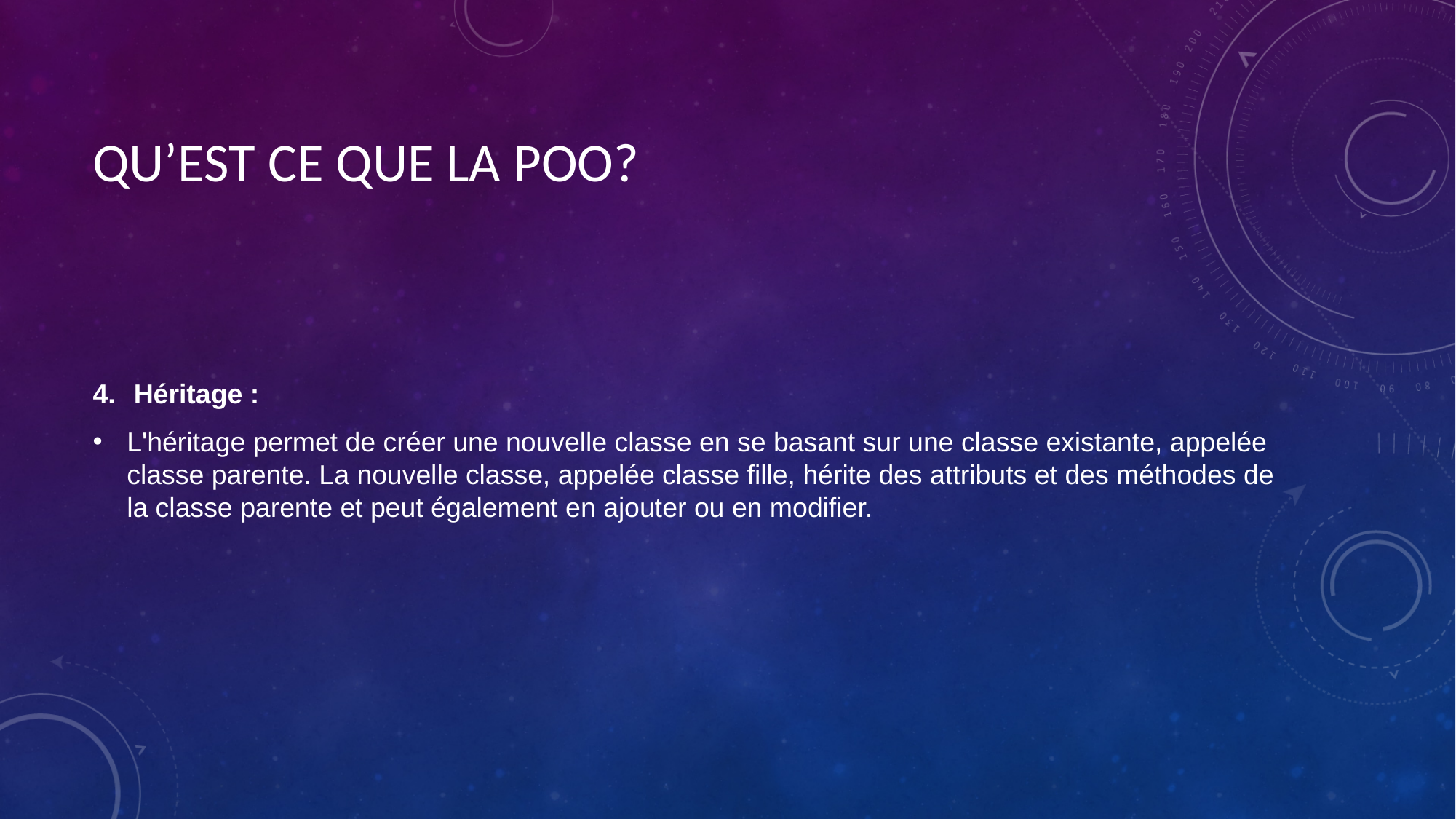

# Qu’est ce que la pOO?
Héritage :
L'héritage permet de créer une nouvelle classe en se basant sur une classe existante, appelée classe parente. La nouvelle classe, appelée classe fille, hérite des attributs et des méthodes de la classe parente et peut également en ajouter ou en modifier.